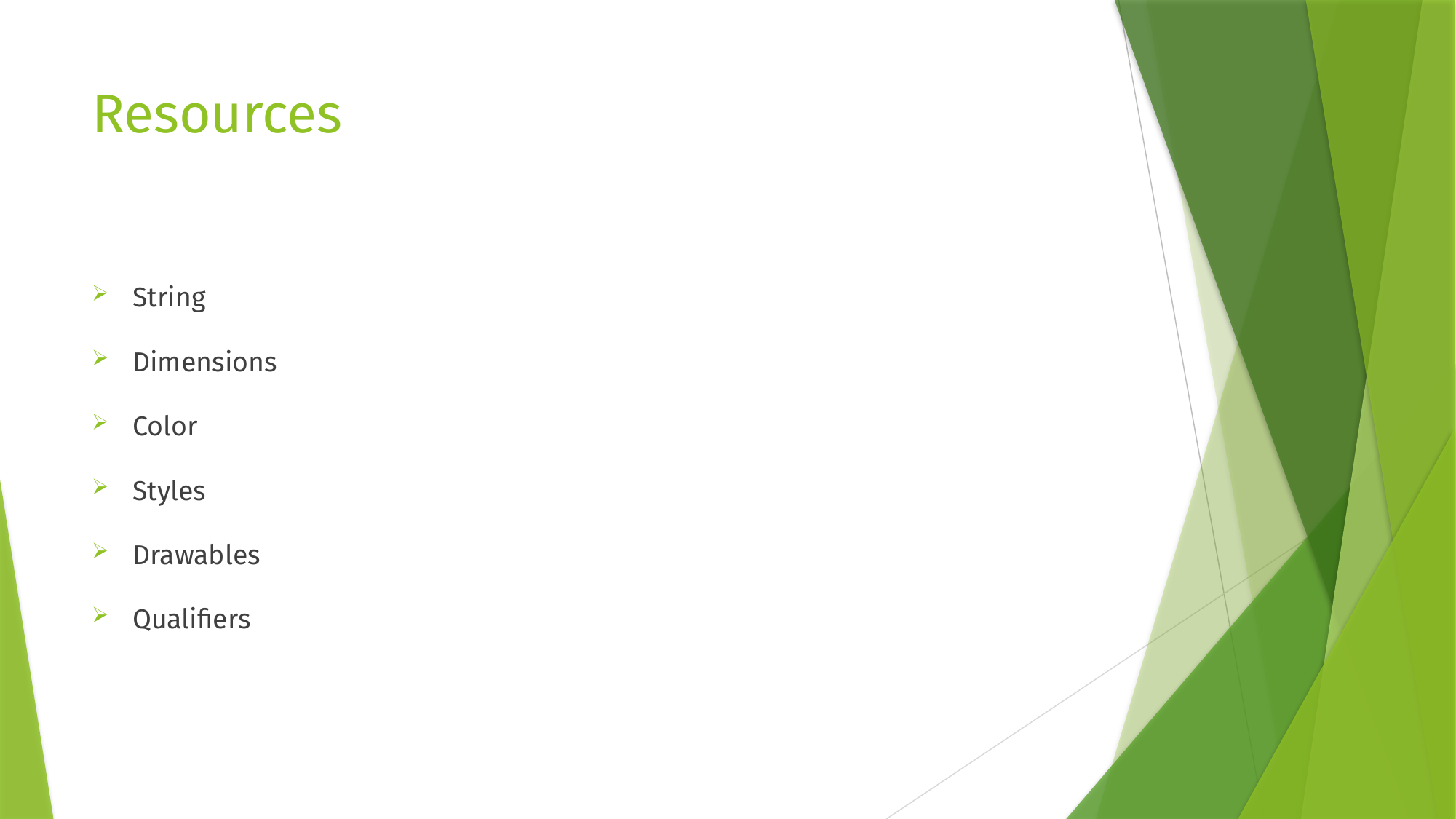

# Resources
String
Dimensions
Color
Styles
Drawables
Qualifiers